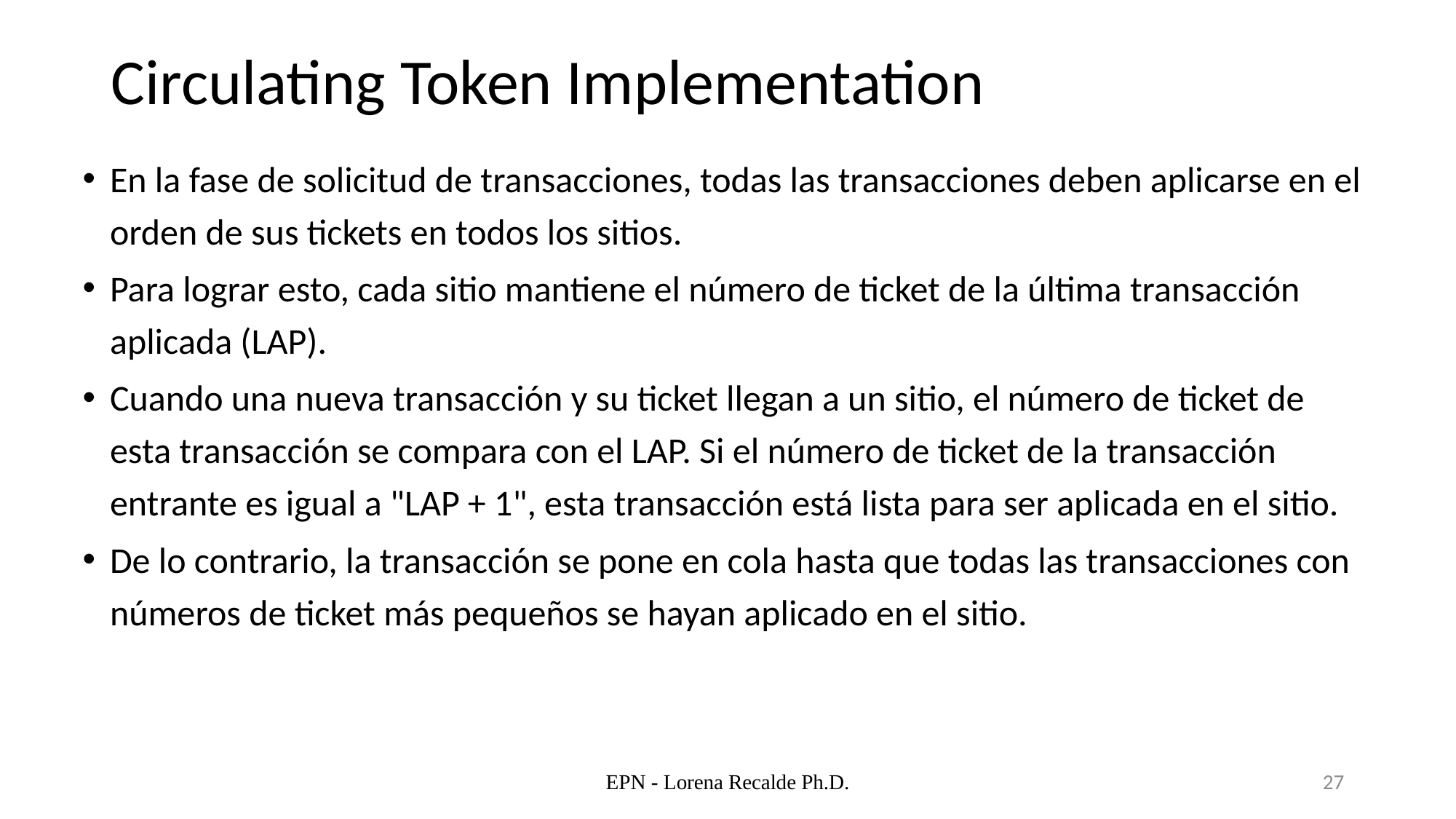

# Circulating Token Implementation
En la fase de solicitud de transacciones, todas las transacciones deben aplicarse en el orden de sus tickets en todos los sitios.
Para lograr esto, cada sitio mantiene el número de ticket de la última transacción aplicada (LAP).
Cuando una nueva transacción y su ticket llegan a un sitio, el número de ticket de esta transacción se compara con el LAP. Si el número de ticket de la transacción entrante es igual a "LAP + 1", esta transacción está lista para ser aplicada en el sitio.
De lo contrario, la transacción se pone en cola hasta que todas las transacciones con números de ticket más pequeños se hayan aplicado en el sitio.
EPN - Lorena Recalde Ph.D.
27